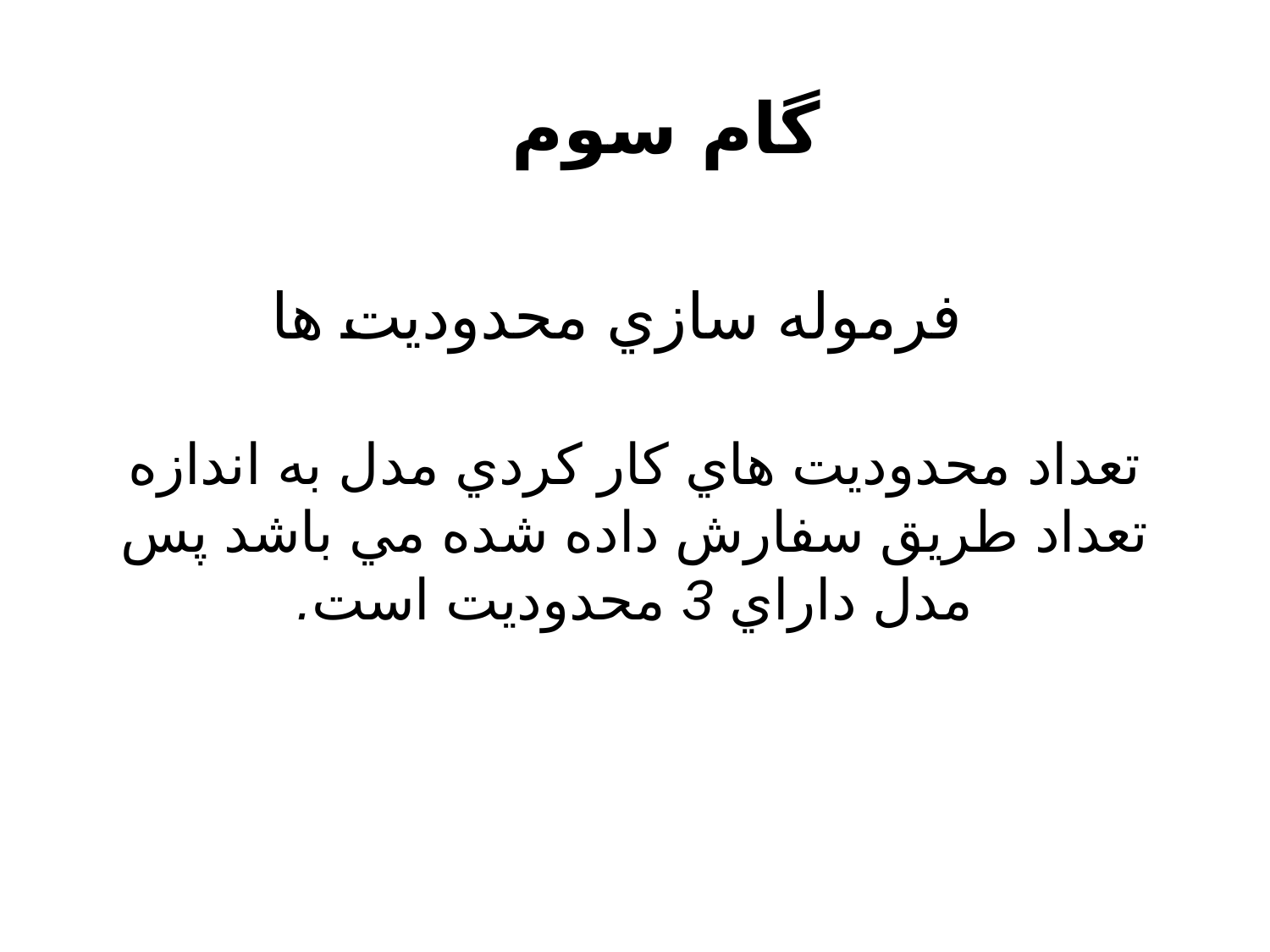

گام سوم
  فرموله سازي محدوديت ها

تعداد محدوديت هاي کار کردي مدل به اندازه تعداد طريق سفارش داده شده مي باشد پس مدل داراي 3 محدوديت است.